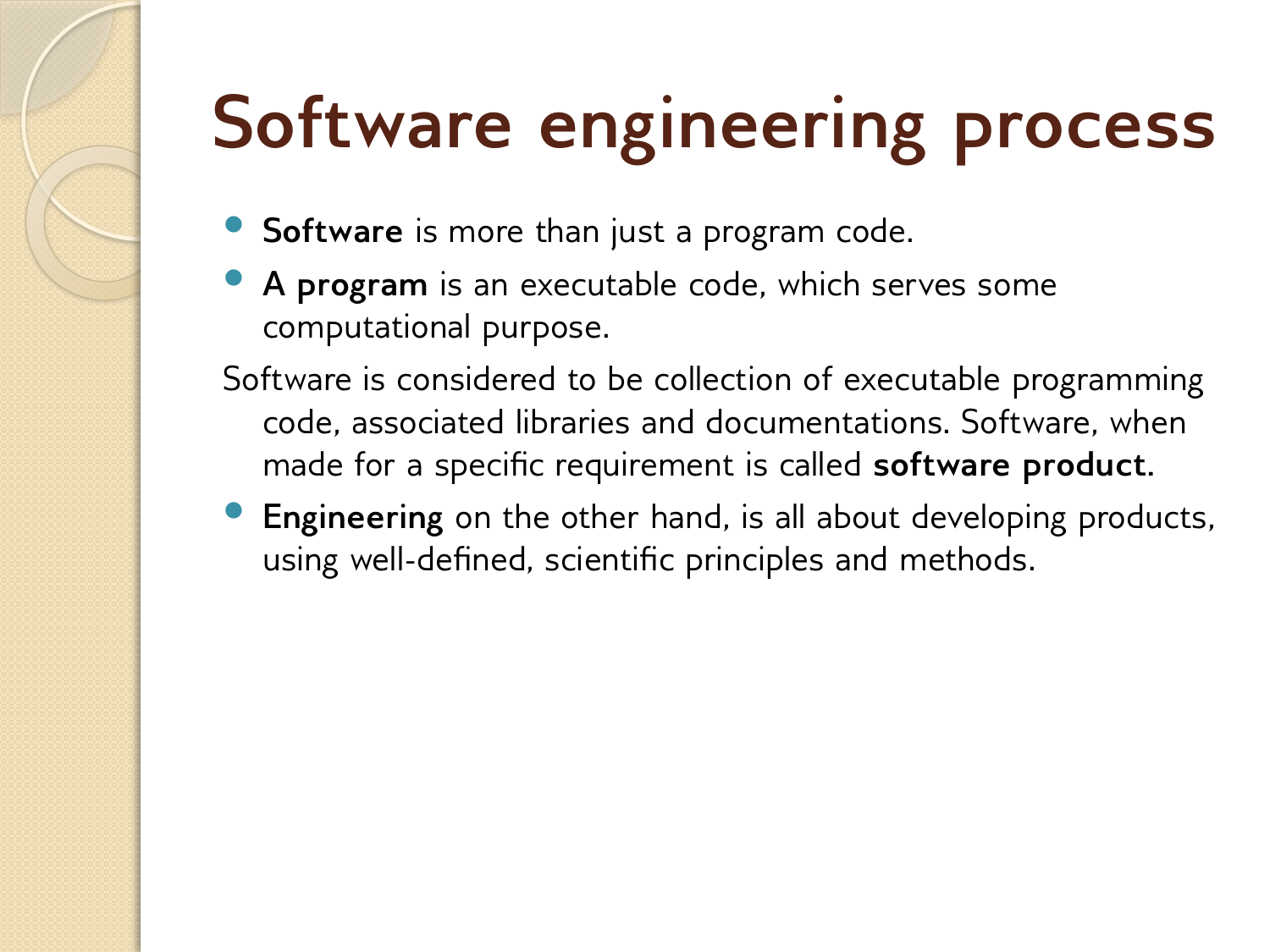

# Software engineering process
Software is more than just a program code.
A program is an executable code, which serves some computational purpose.
Software is considered to be collection of executable programming code, associated libraries and documentations. Software, when made for a specific requirement is called software product.
Engineering on the other hand, is all about developing products, using well-defined, scientific principles and methods.